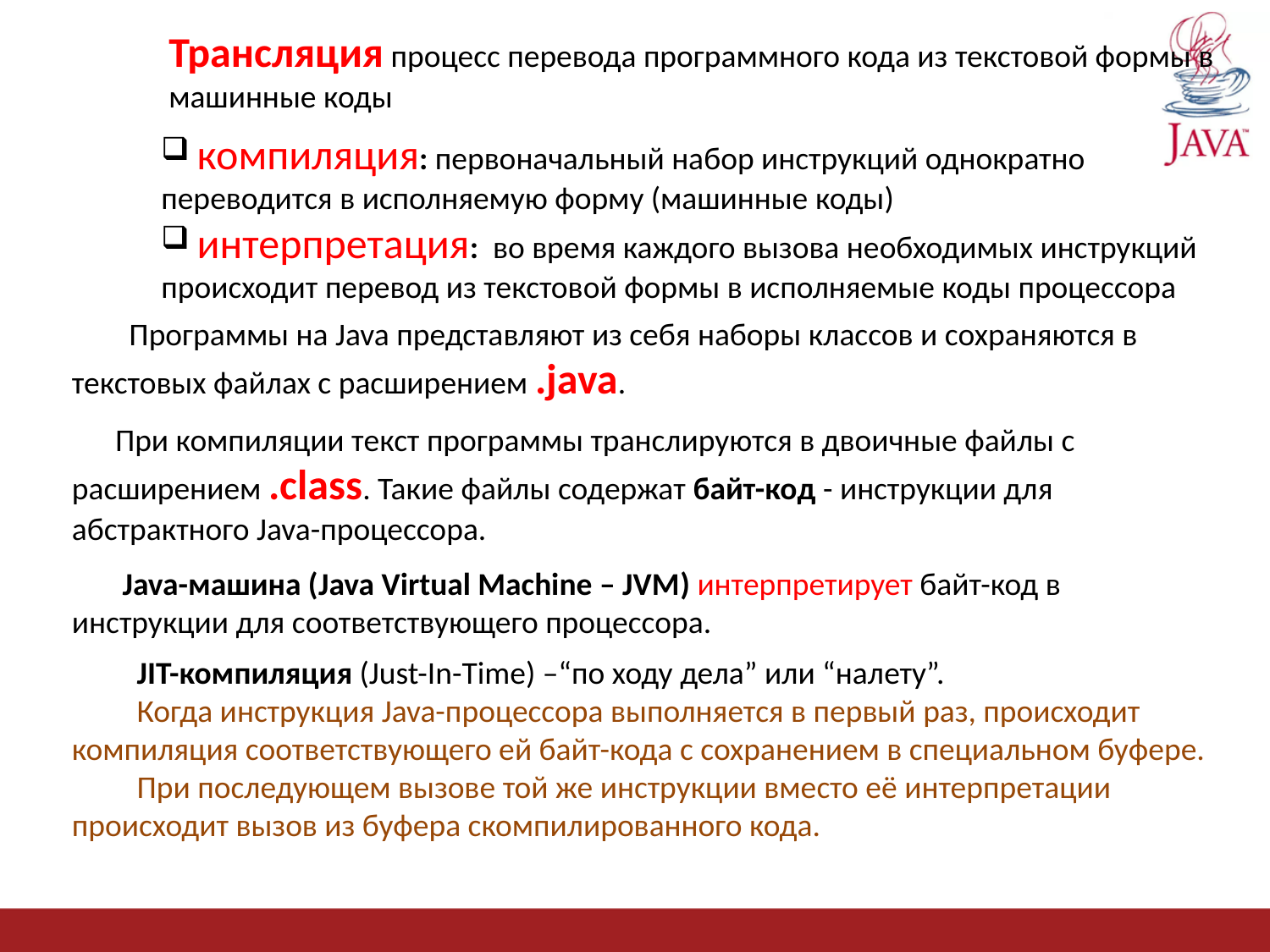

# Трансляция процесс перевода программного кода из текстовой формы в машинные коды
 компиляция: первоначальный набор инструкций однократно переводится в исполняемую форму (машинные коды)
 интерпретация:  во время каждого вызова необходимых инструкций происходит перевод из текстовой формы в исполняемые коды процессора
         Программы на Java представляют из себя наборы классов и сохраняются в текстовых файлах с расширением .java.

      При компиляции текст программы транслируются в двоичные файлы с расширением .class. Такие файлы содержат байт-код - инструкции для абстрактного Java-процессора.

       Java-машина (Java Virtual Machine – JVM) интерпретирует байт-код в инструкции для соответствующего процессора.
         JIT-компиляция (Just-In-Time) –“по ходу дела” или “налету”.
         Когда инструкция Java-процессора выполняется в первый раз, происходит компиляция соответствующего ей байт-кода с сохранением в специальном буфере.
         При последующем вызове той же инструкции вместо её интерпретации происходит вызов из буфера скомпилированного кода.